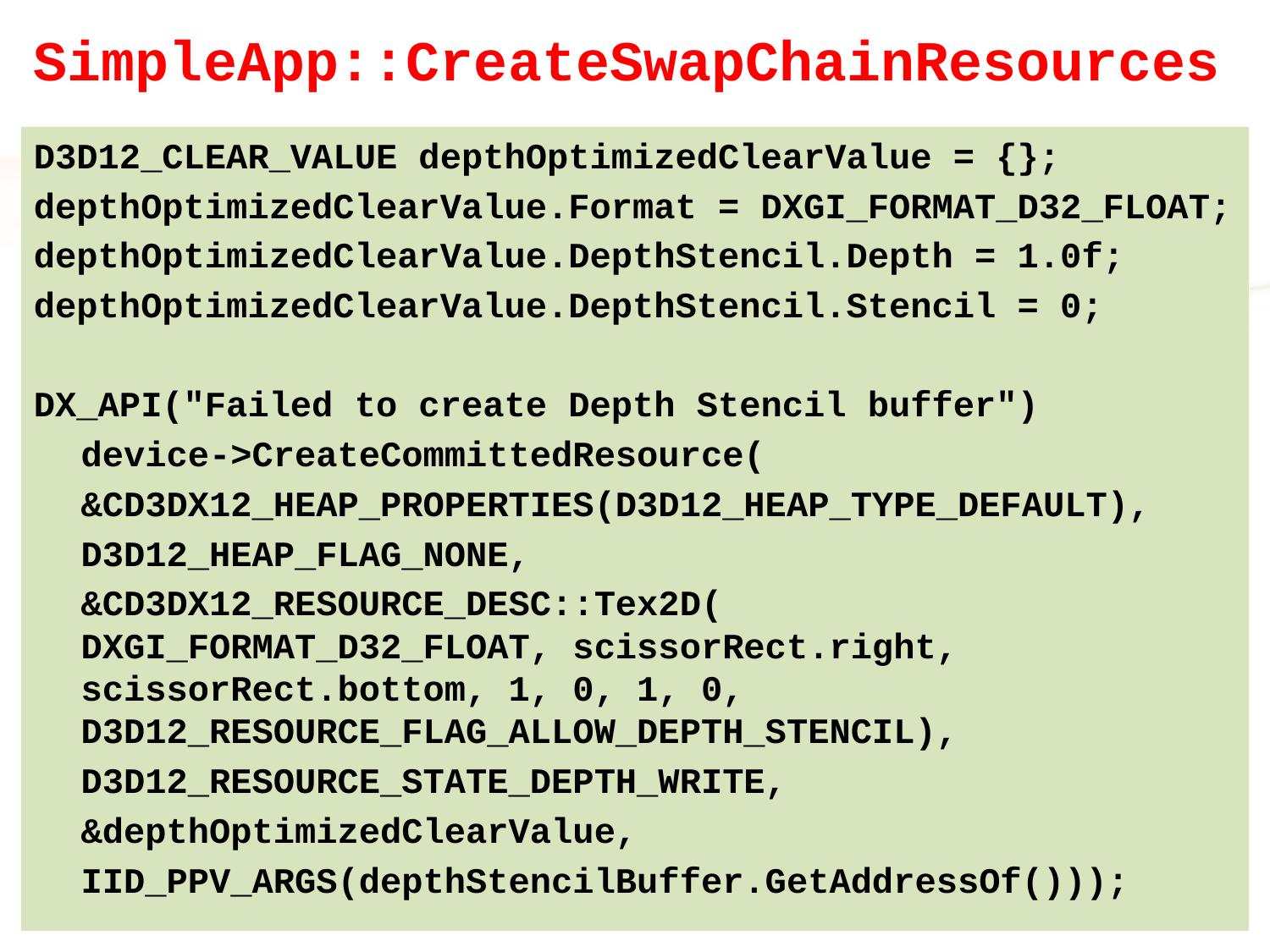

# SimpleApp::CreateSwapChainResources
D3D12_CLEAR_VALUE depthOptimizedClearValue = {};
depthOptimizedClearValue.Format = DXGI_FORMAT_D32_FLOAT;
depthOptimizedClearValue.DepthStencil.Depth = 1.0f;
depthOptimizedClearValue.DepthStencil.Stencil = 0;

DX_API("Failed to create Depth Stencil buffer")
	device->CreateCommittedResource(
		&CD3DX12_HEAP_PROPERTIES(D3D12_HEAP_TYPE_DEFAULT),
		D3D12_HEAP_FLAG_NONE,
		&CD3DX12_RESOURCE_DESC::Tex2D(
		DXGI_FORMAT_D32_FLOAT, scissorRect.right, 		scissorRect.bottom, 1, 0, 1, 0, 				D3D12_RESOURCE_FLAG_ALLOW_DEPTH_STENCIL),
		D3D12_RESOURCE_STATE_DEPTH_WRITE,
		&depthOptimizedClearValue,
		IID_PPV_ARGS(depthStencilBuffer.GetAddressOf()));